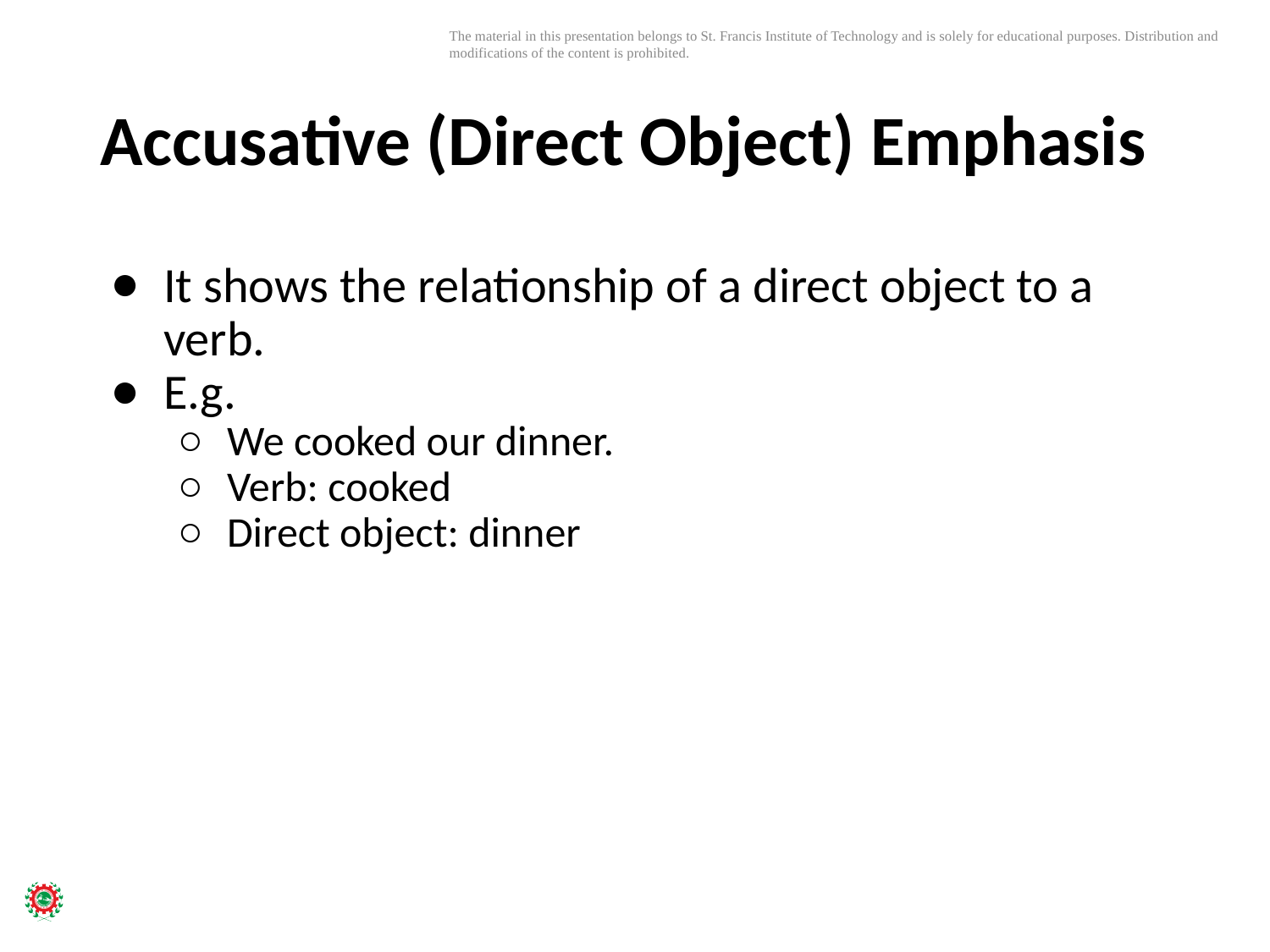

# Accusative (Direct Object) Emphasis
It shows the relationship of a direct object to a verb.
E.g.
We cooked our dinner.
Verb: cooked
Direct object: dinner